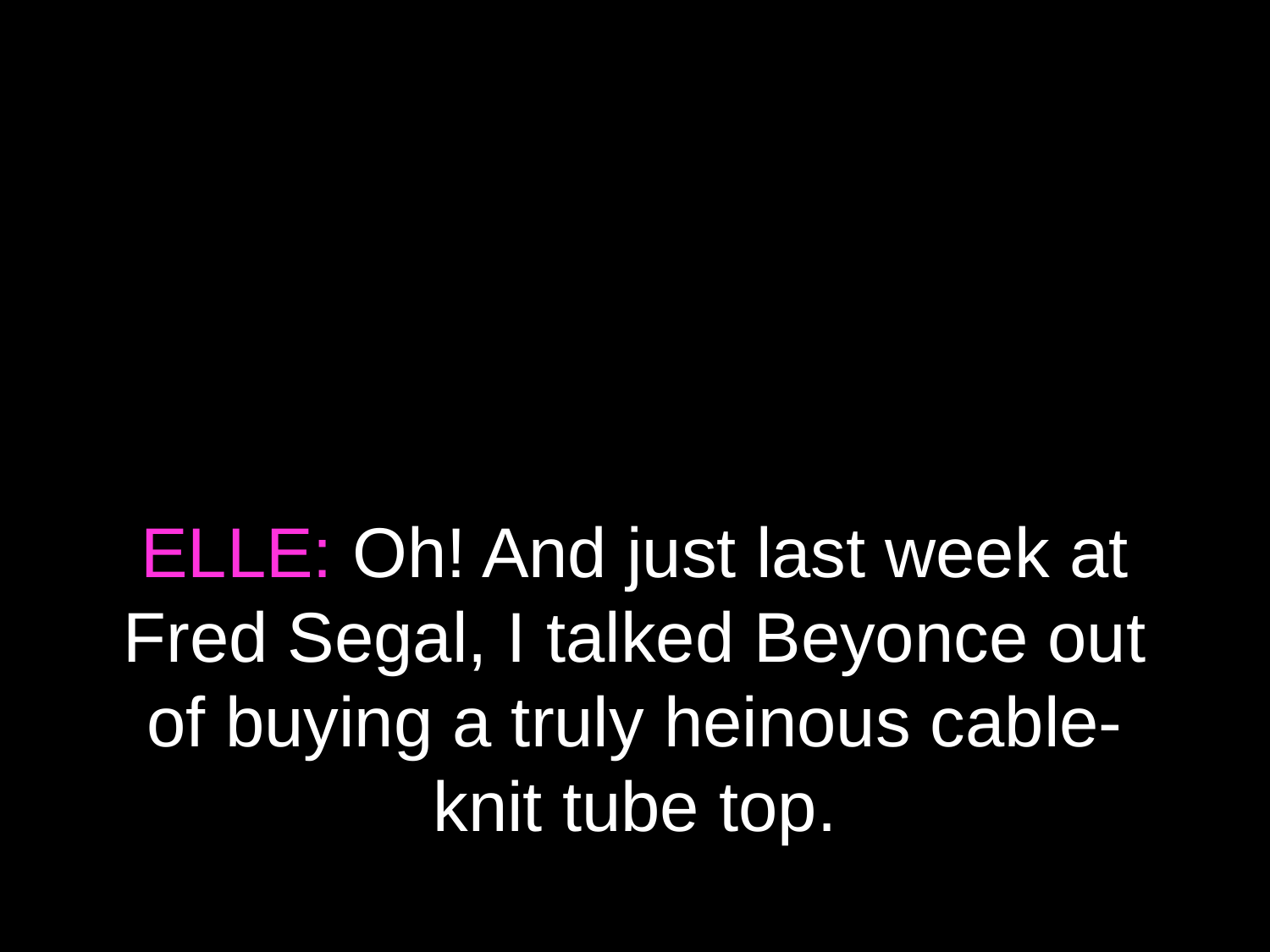

# ELLE: Oh! And just last week at Fred Segal, I talked Beyonce out of buying a truly heinous cable-knit tube top.